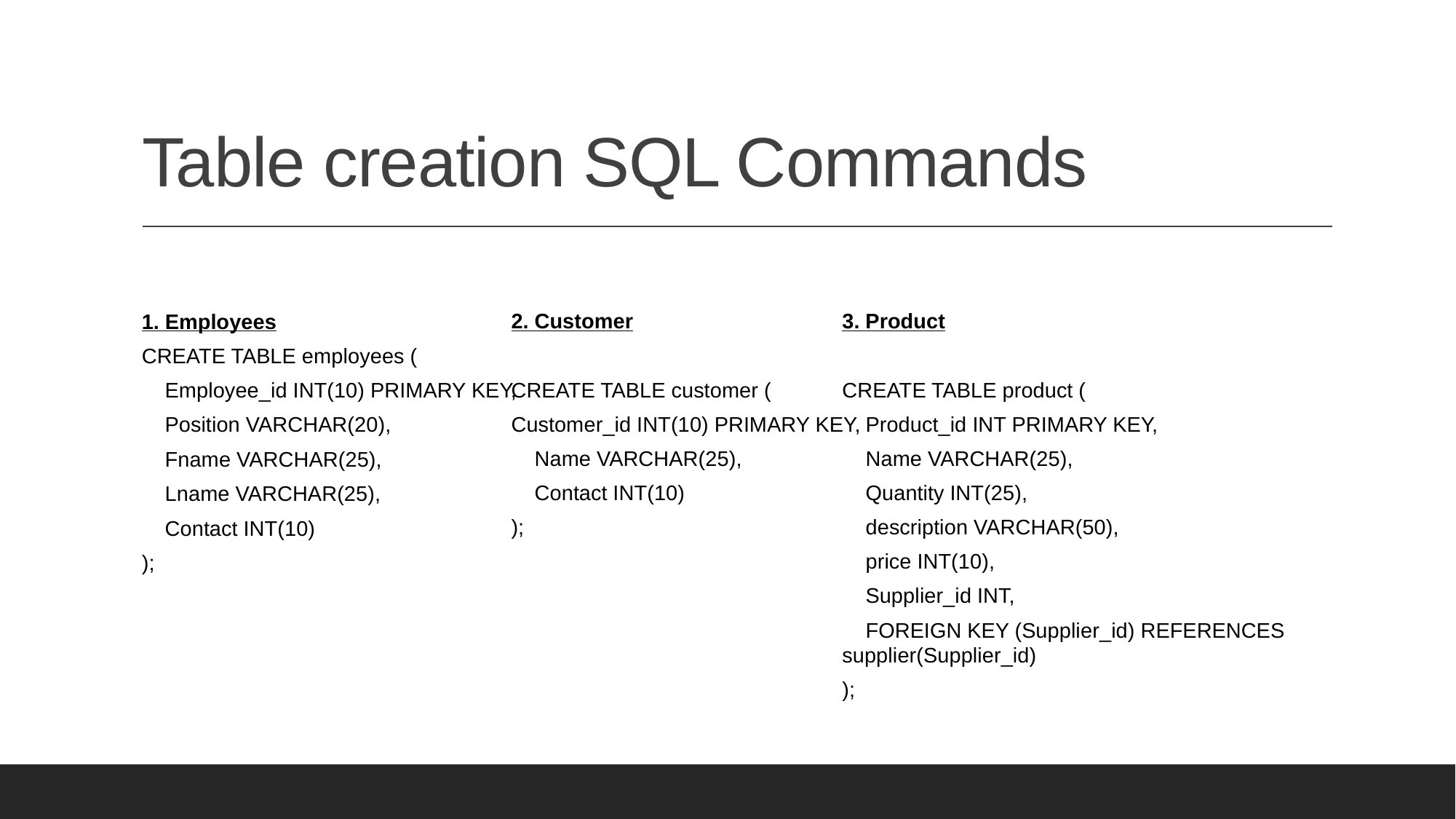

# Table creation SQL Commands
1. Employees
CREATE TABLE employees (
    Employee_id INT(10) PRIMARY KEY,
    Position VARCHAR(20),
    Fname VARCHAR(25),
    Lname VARCHAR(25),
    Contact INT(10)
);

2. Customer

CREATE TABLE customer (
Customer_id INT(10) PRIMARY KEY,
    Name VARCHAR(25),
    Contact INT(10)
);

3. Product

CREATE TABLE product (
    Product_id INT PRIMARY KEY,
    Name VARCHAR(25),
    Quantity INT(25),
    description VARCHAR(50),
    price INT(10),
    Supplier_id INT,
    FOREIGN KEY (Supplier_id) REFERENCES supplier(Supplier_id)
);